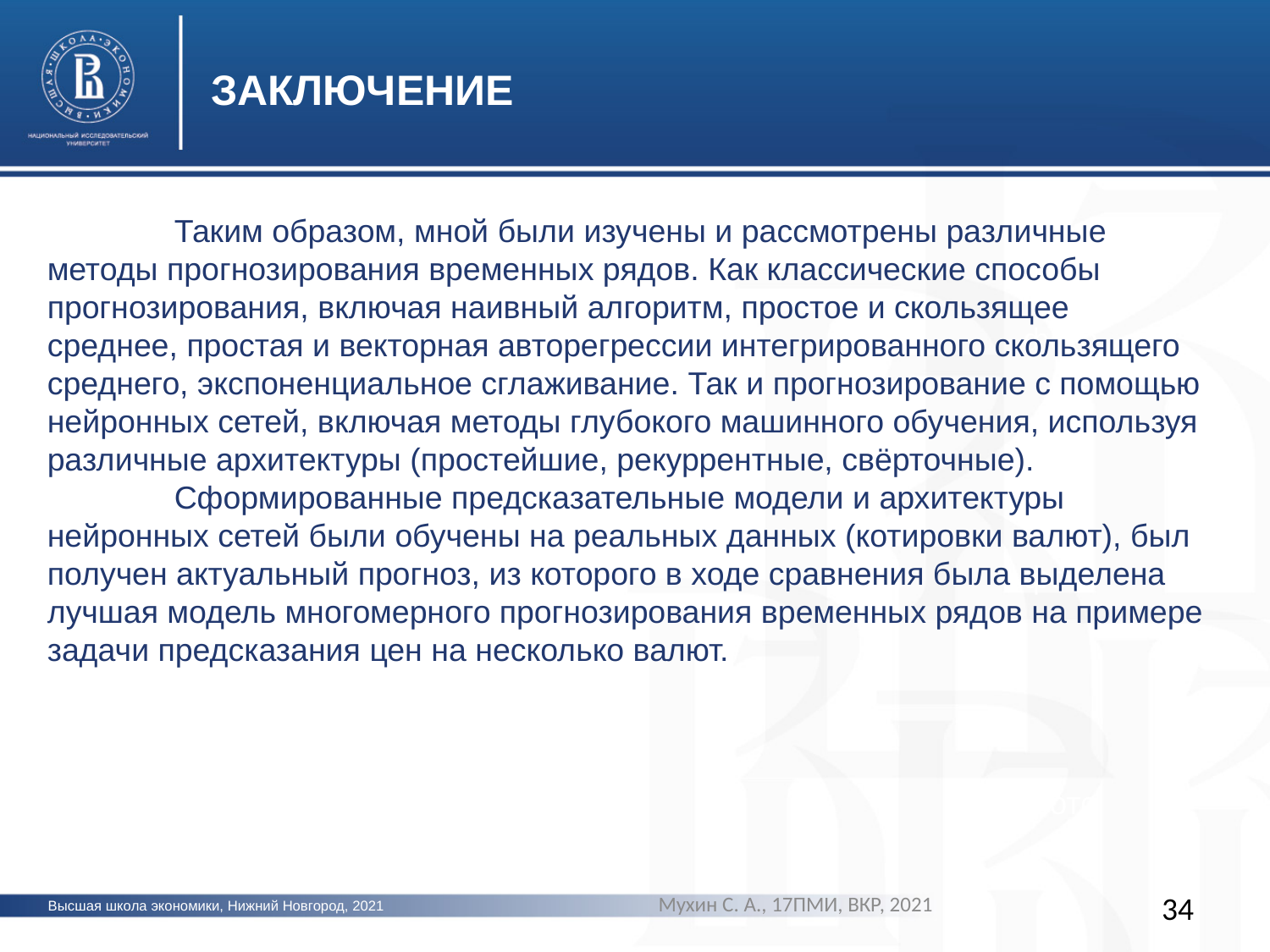

ЗАКЛЮЧЕНИЕ
	Таким образом, мной были изучены и рассмотрены различные методы прогнозирования временных рядов. Как классические способы прогнозирования, включая наивный алгоритм, простое и скользящее среднее, простая и векторная авторегрессии интегрированного скользящего среднего, экспоненциальное сглаживание. Так и прогнозирование с помощью нейронных сетей, включая методы глубокого машинного обучения, используя различные архитектуры (простейшие, рекуррентные, свёрточные).
	Сформированные предсказательные модели и архитектуры нейронных сетей были обучены на реальных данных (котировки валют), был получен актуальный прогноз, из которого в ходе сравнения была выделена лучшая модель многомерного прогнозирования временных рядов на примере задачи предсказания цен на несколько валют.
фото
фото
фото
Мухин С. А., 17ПМИ, ВКР, 2021
34
Высшая школа экономики, Нижний Новгород, 2021